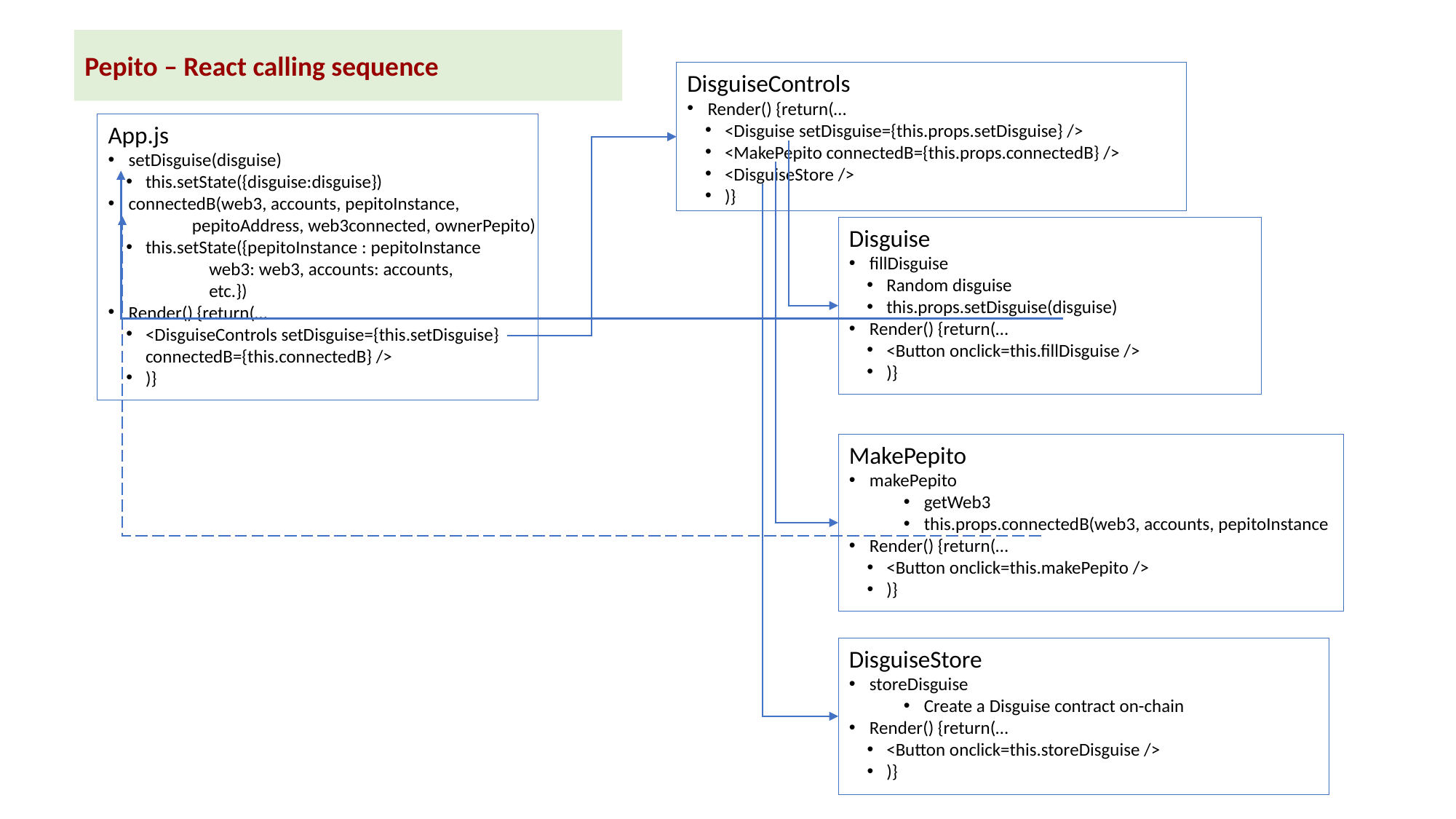

Pepito – React calling sequence
DisguiseControls
Render() {return(…
<Disguise setDisguise={this.props.setDisguise} />
<MakePepito connectedB={this.props.connectedB} />
<DisguiseStore />
)}
App.js
setDisguise(disguise)
this.setState({disguise:disguise})
connectedB(web3, accounts, pepitoInstance,
	pepitoAddress, web3connected, ownerPepito)
this.setState({pepitoInstance : pepitoInstance
	web3: web3, accounts: accounts,
	etc.})
Render() {return(…
<DisguiseControls setDisguise={this.setDisguise}
connectedB={this.connectedB} />
)}

Disguise
fillDisguise
Random disguise
this.props.setDisguise(disguise)
Render() {return(…
<Button onclick=this.fillDisguise />
)}

MakePepito
makePepito
getWeb3
this.props.connectedB(web3, accounts, pepitoInstance
Render() {return(…
<Button onclick=this.makePepito />
)}

DisguiseStore
storeDisguise
Create a Disguise contract on-chain
Render() {return(…
<Button onclick=this.storeDisguise />
)}